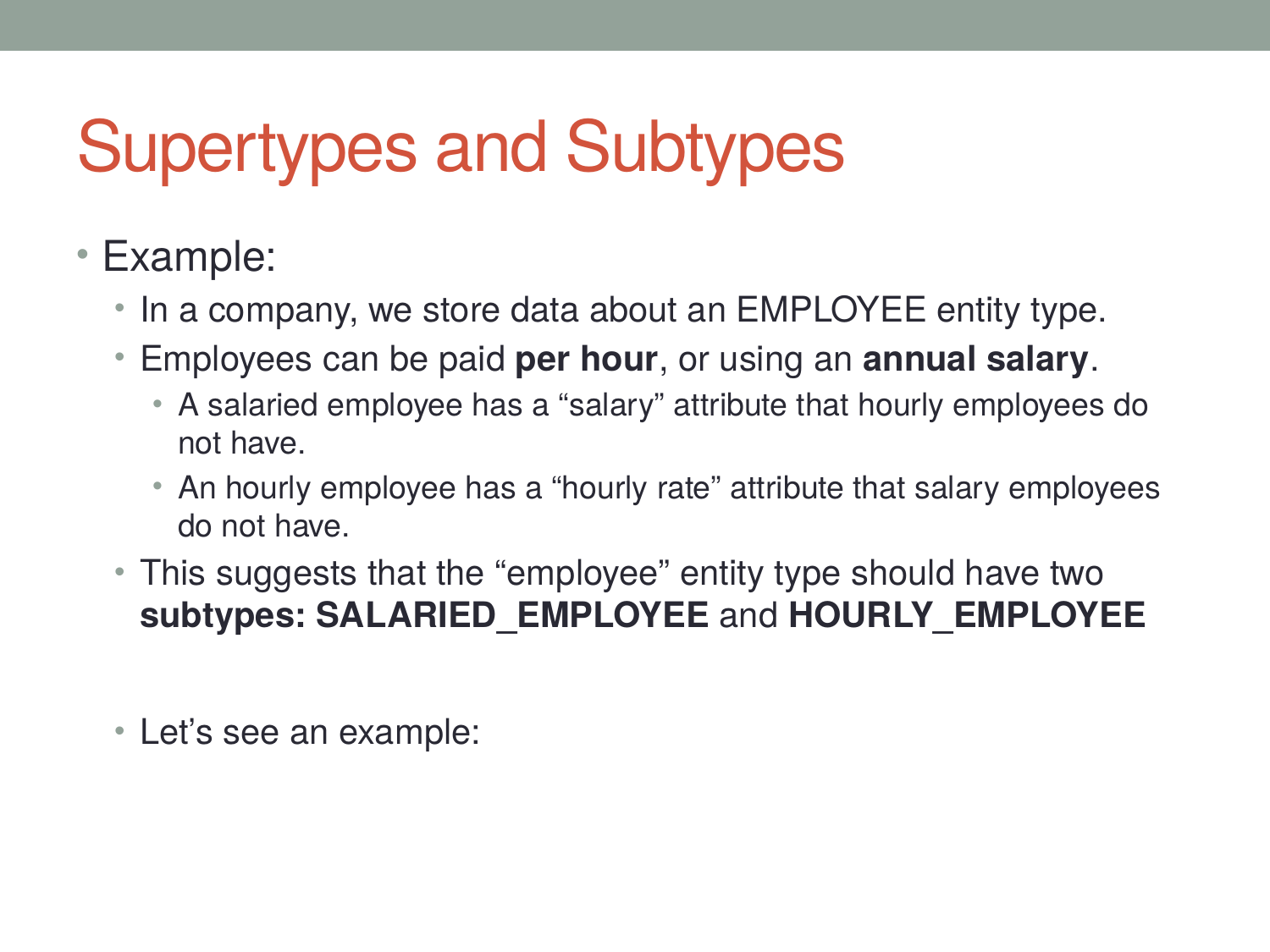

# Supertypes and Subtypes
Example:
In a company, we store data about an EMPLOYEE entity type.
Employees can be paid per hour, or using an annual salary.
A salaried employee has a “salary” attribute that hourly employees do not have.
An hourly employee has a “hourly rate” attribute that salary employees do not have.
This suggests that the “employee” entity type should have two subtypes: SALARIED_EMPLOYEE and HOURLY_EMPLOYEE

Let’s see an example: